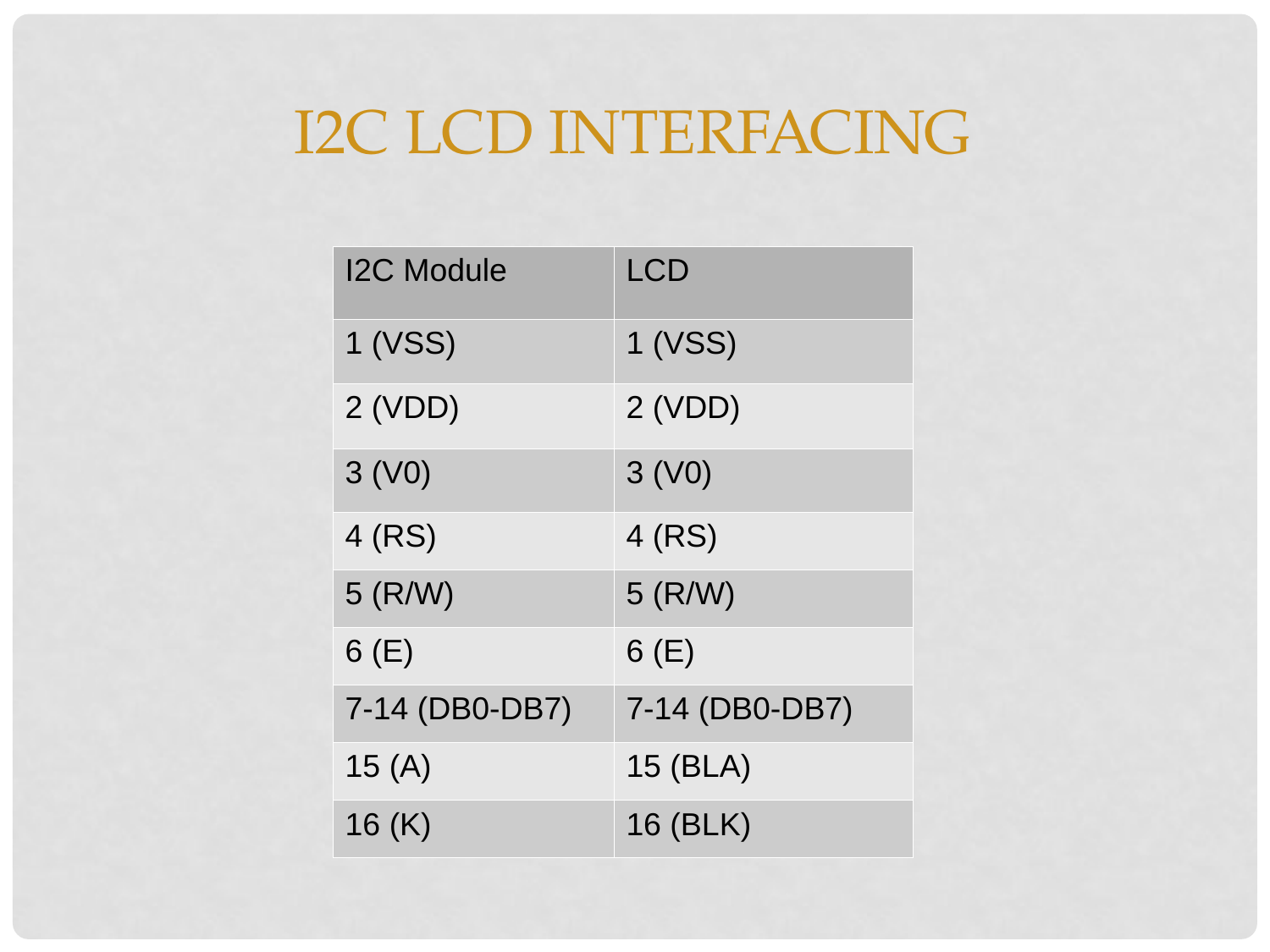

I2c lcd interfacing

| I2C Module | LCD |
| --- | --- |
| 1 (VSS) | 1 (VSS) |
| 2 (VDD) | 2 (VDD) |
| 3 (V0) | 3 (V0) |
| 4 (RS) | 4 (RS) |
| 5 (R/W) | 5 (R/W) |
| 6 (E) | 6 (E) |
| 7-14 (DB0-DB7) | 7-14 (DB0-DB7) |
| 15 (A) | 15 (BLA) |
| 16 (K) | 16 (BLK) |